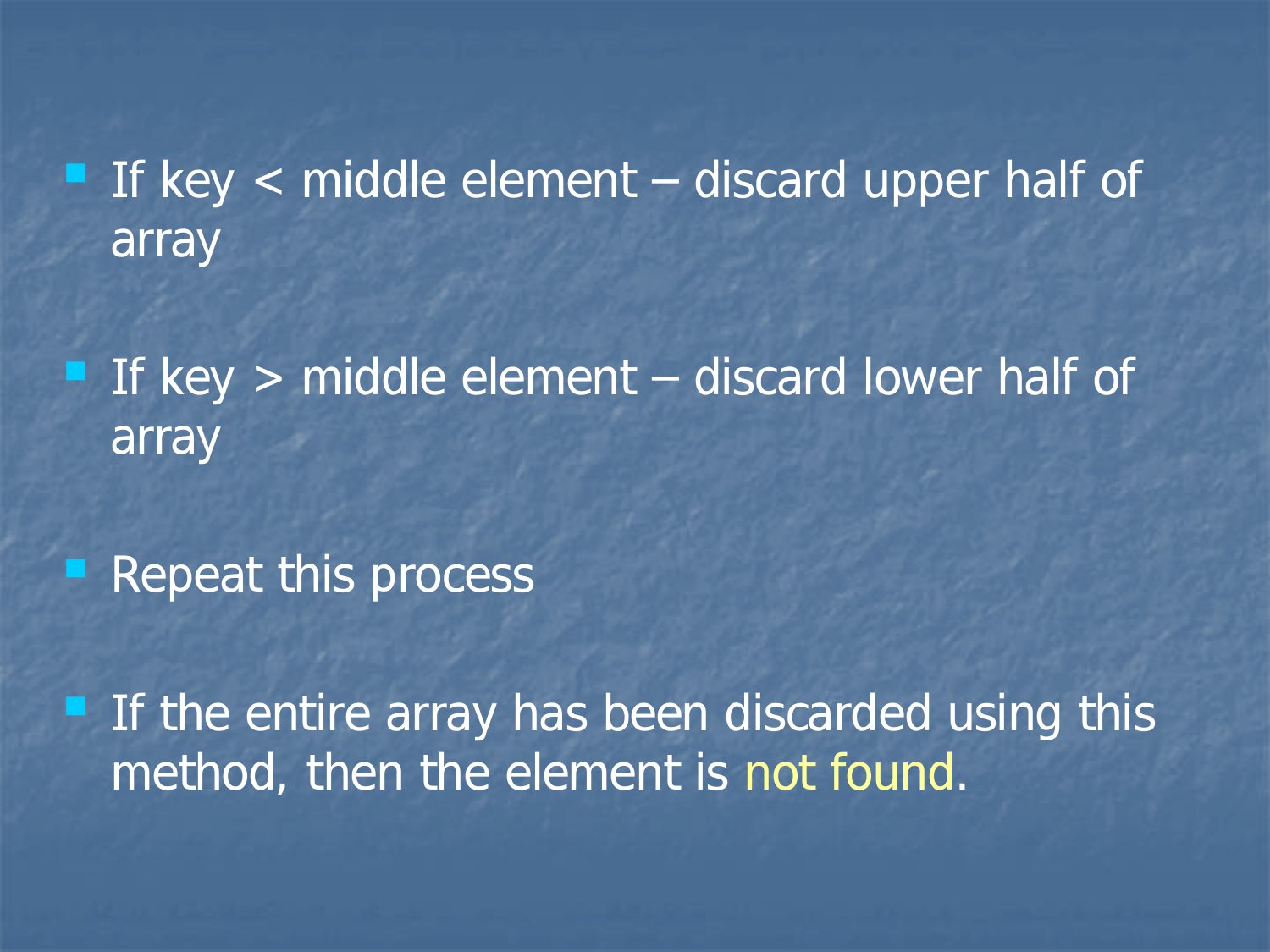

# If key < middle element – discard upper half of array

If key > middle element – discard lower half of array

Repeat this process

If the entire array has been discarded using this method, then the element is not found.